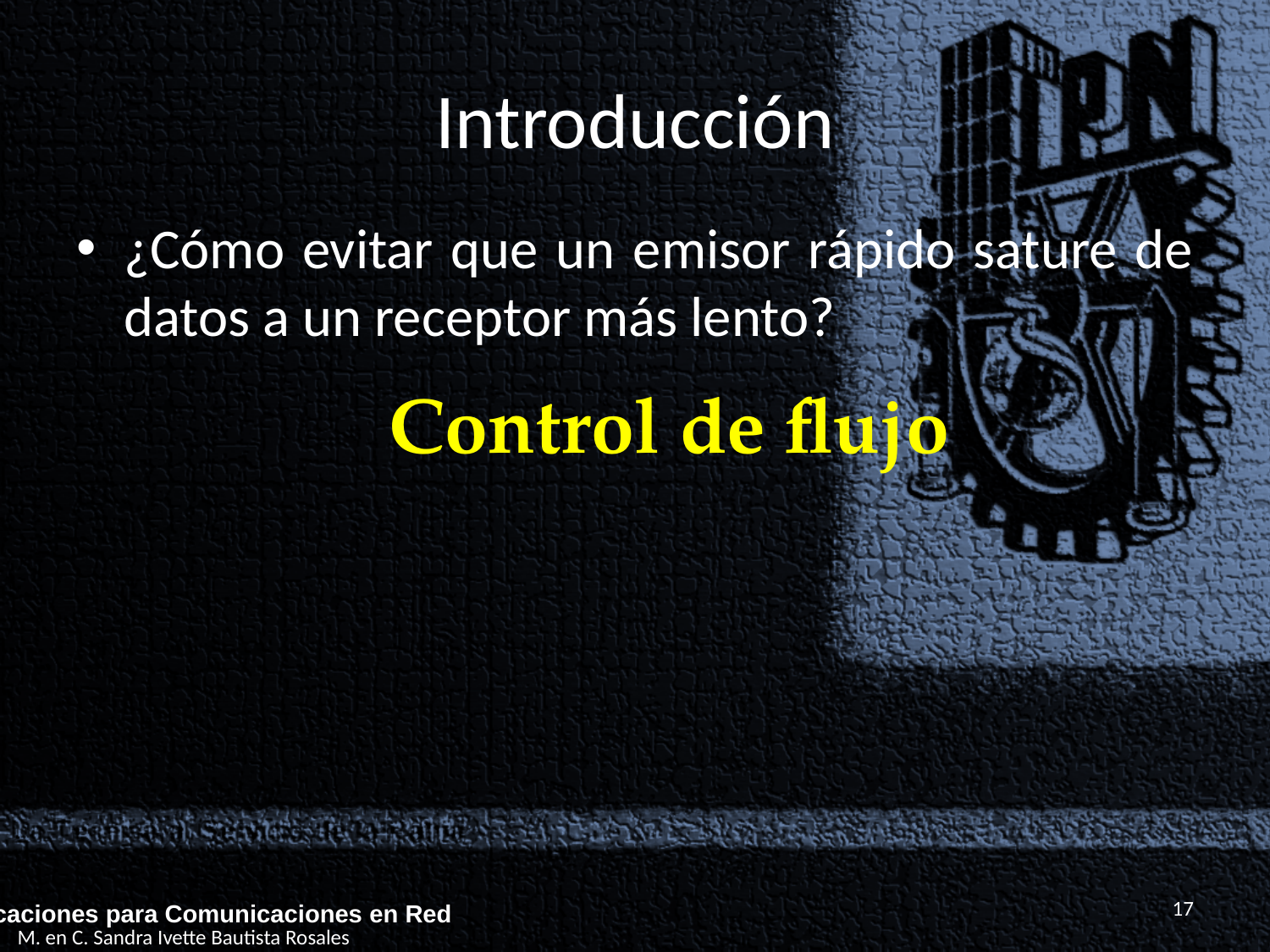

# Introducción
¿Cómo evitar que un emisor rápido sature de datos a un receptor más lento?

Control de flujo
17
Aplicaciones para Comunicaciones en Red
M. en C. Sandra Ivette Bautista Rosales